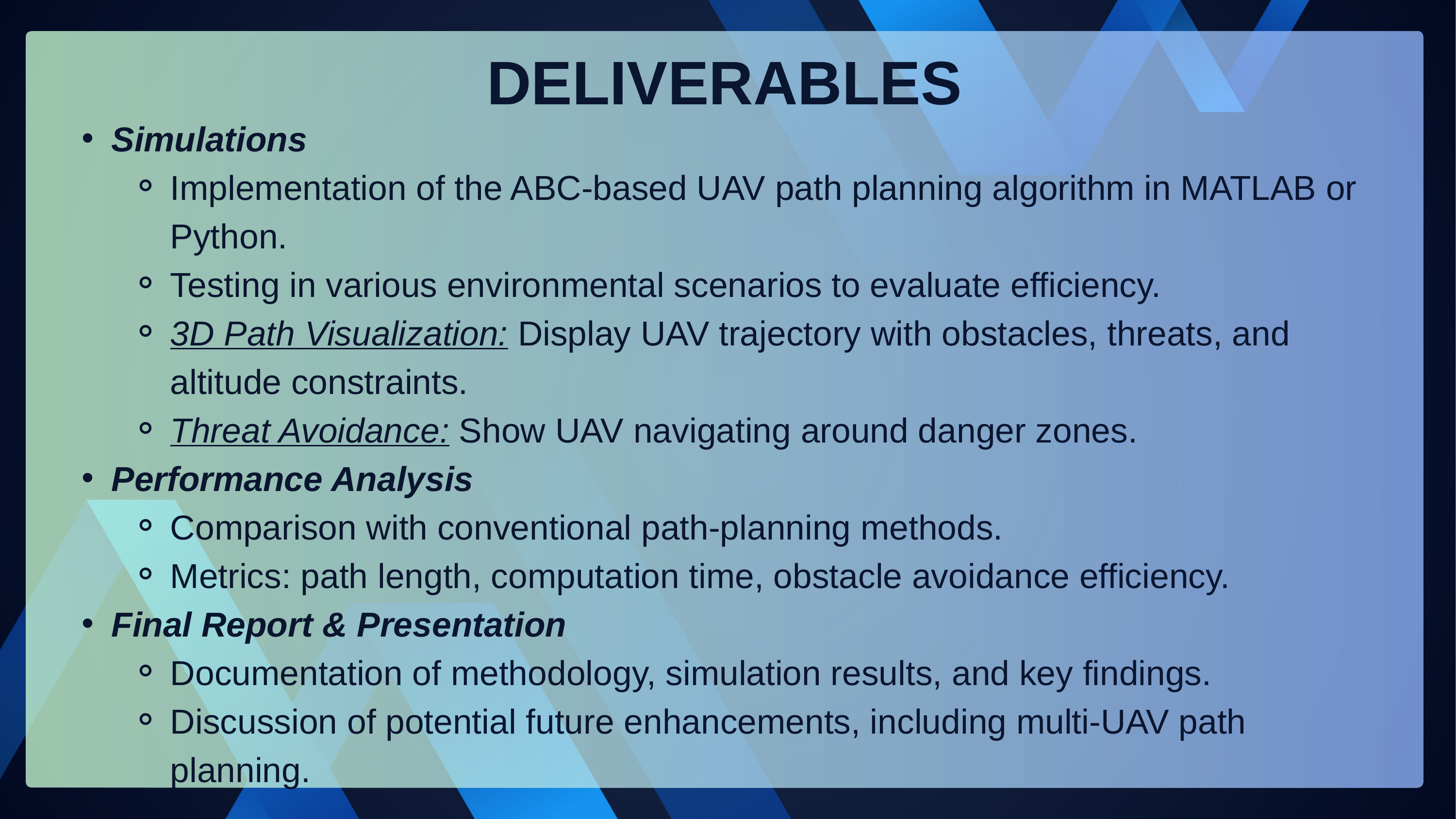

DELIVERABLES

Simulations
Implementation of the ABC-based UAV path planning algorithm in MATLAB or Python.
Testing in various environmental scenarios to evaluate efficiency.
3D Path Visualization: Display UAV trajectory with obstacles, threats, and altitude constraints.
Threat Avoidance: Show UAV navigating around danger zones.
Performance Analysis
Comparison with conventional path-planning methods.
Metrics: path length, computation time, obstacle avoidance efficiency.
Final Report & Presentation
Documentation of methodology, simulation results, and key findings.
Discussion of potential future enhancements, including multi-UAV path planning.